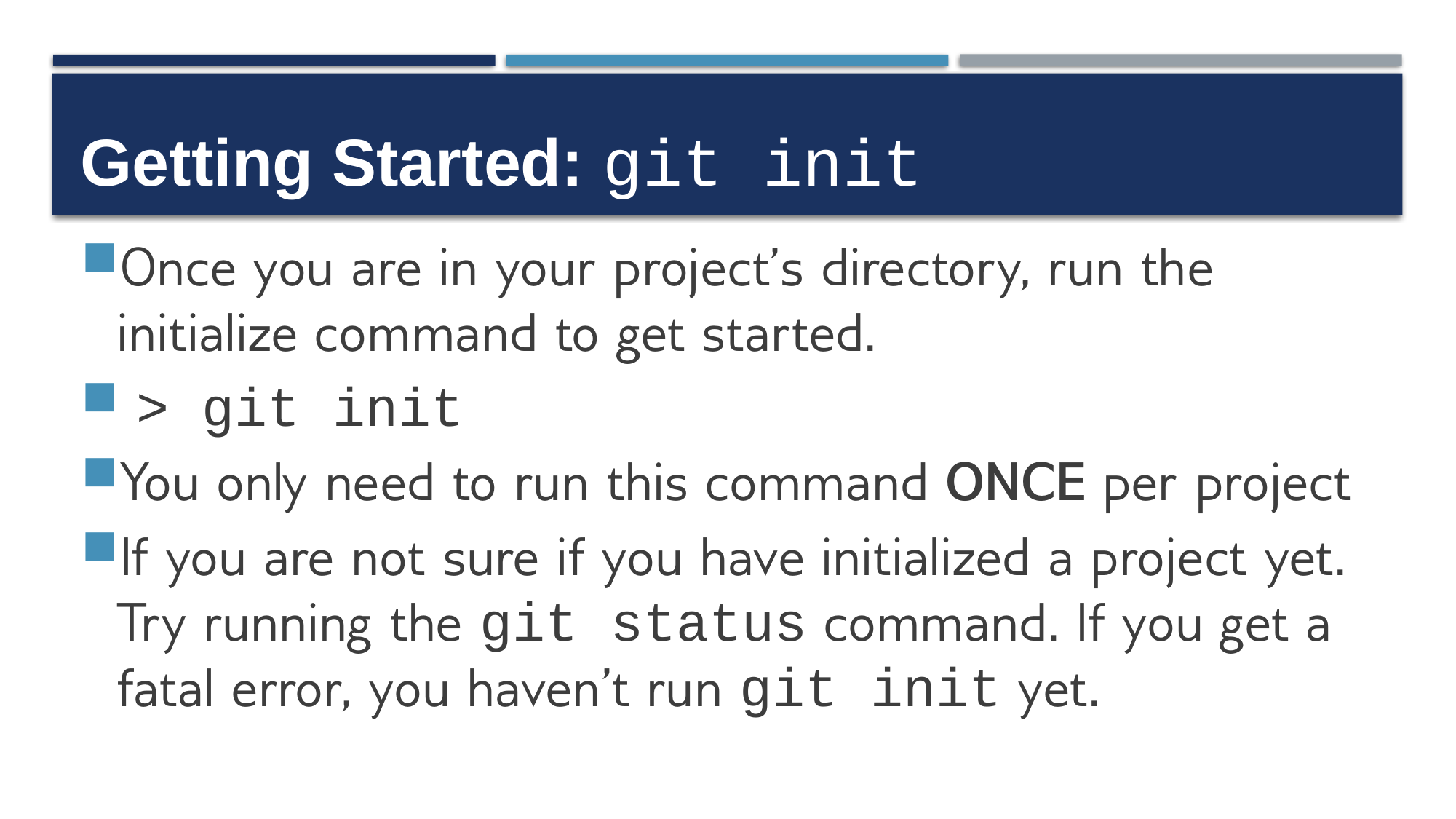

# Getting Started: git init
Once you are in your project’s directory, run the initialize command to get started.
 > git init
You only need to run this command ONCE per project
If you are not sure if you have initialized a project yet. Try running the git status command. If you get a fatal error, you haven’t run git init yet.